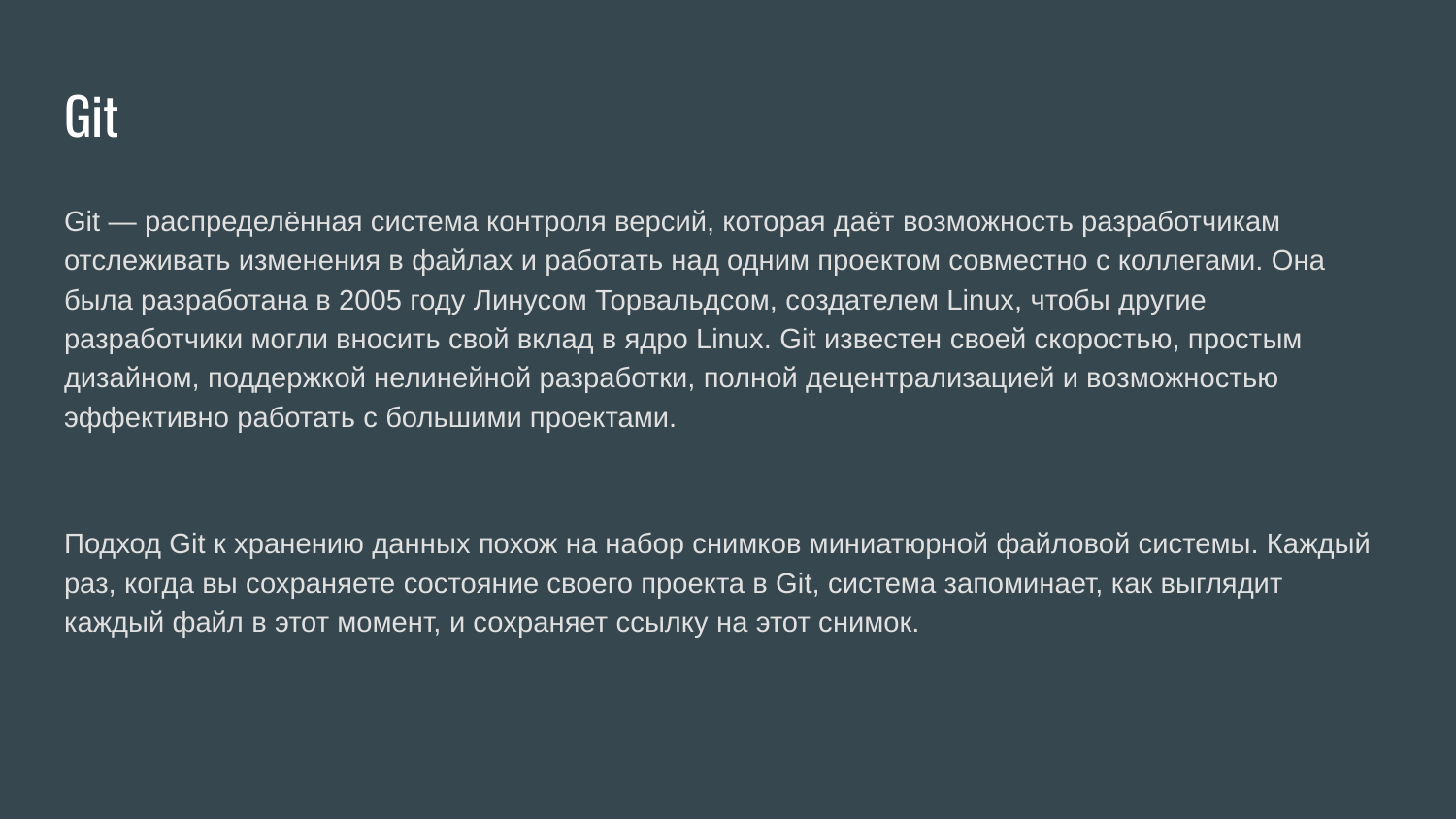

# Git
Git — распределённая система контроля версий, которая даёт возможность разработчикам отслеживать изменения в файлах и работать над одним проектом совместно с коллегами. Она была разработана в 2005 году Линусом Торвальдсом, создателем Linux, чтобы другие разработчики могли вносить свой вклад в ядро Linux. Git известен своей скоростью, простым дизайном, поддержкой нелинейной разработки, полной децентрализацией и возможностью эффективно работать с большими проектами.

Подход Git к хранению данных похож на набор снимков миниатюрной файловой системы. Каждый раз, когда вы сохраняете состояние своего проекта в Git, система запоминает, как выглядит каждый файл в этот момент, и сохраняет ссылку на этот снимок.